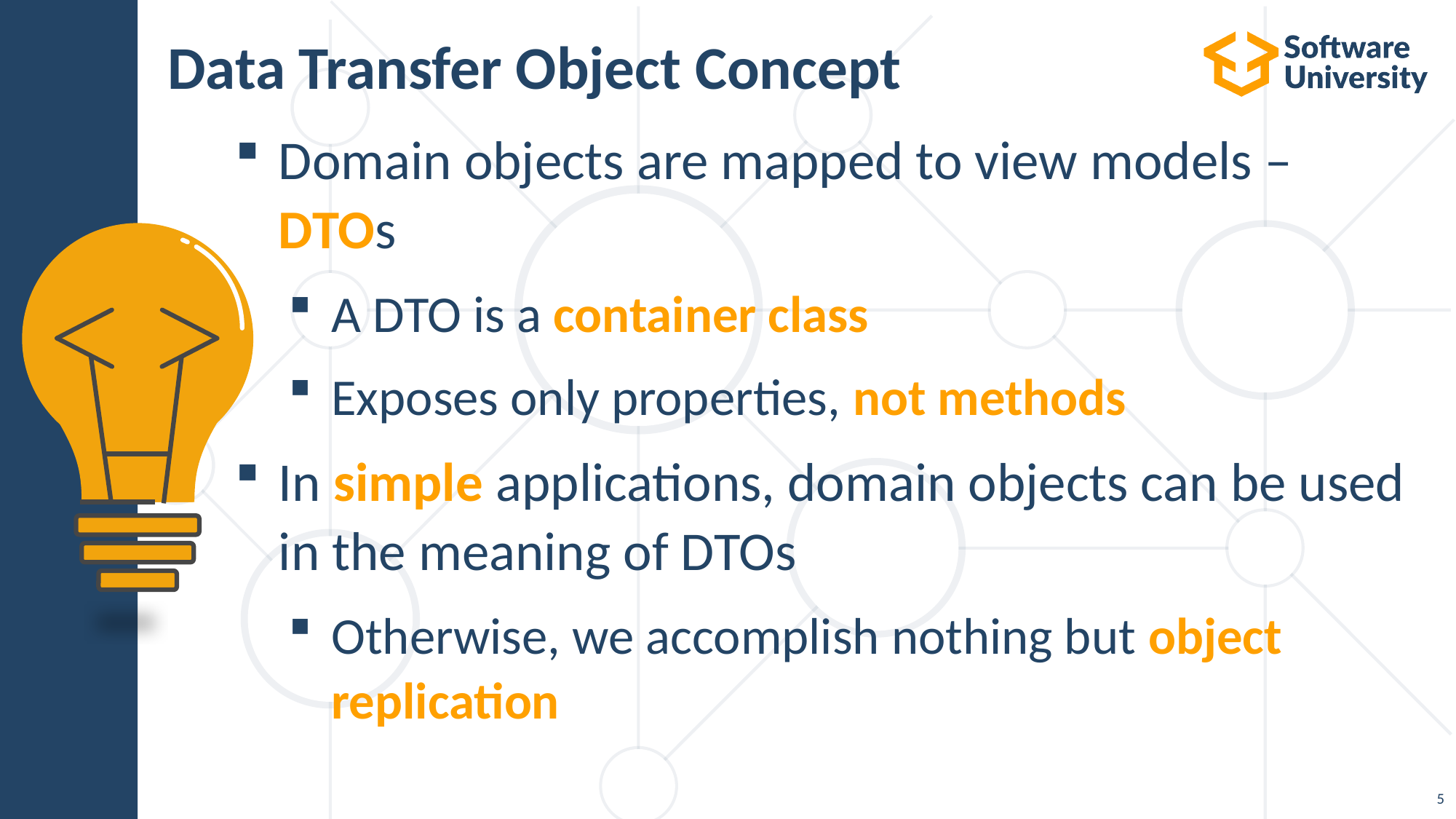

# Data Transfer Object Concept
Domain objects are mapped to view models – DTOs
A DTO is a container class
Exposes only properties, not methods
In simple applications, domain objects can be used in the meaning of DTOs
Otherwise, we accomplish nothing but object replication

5